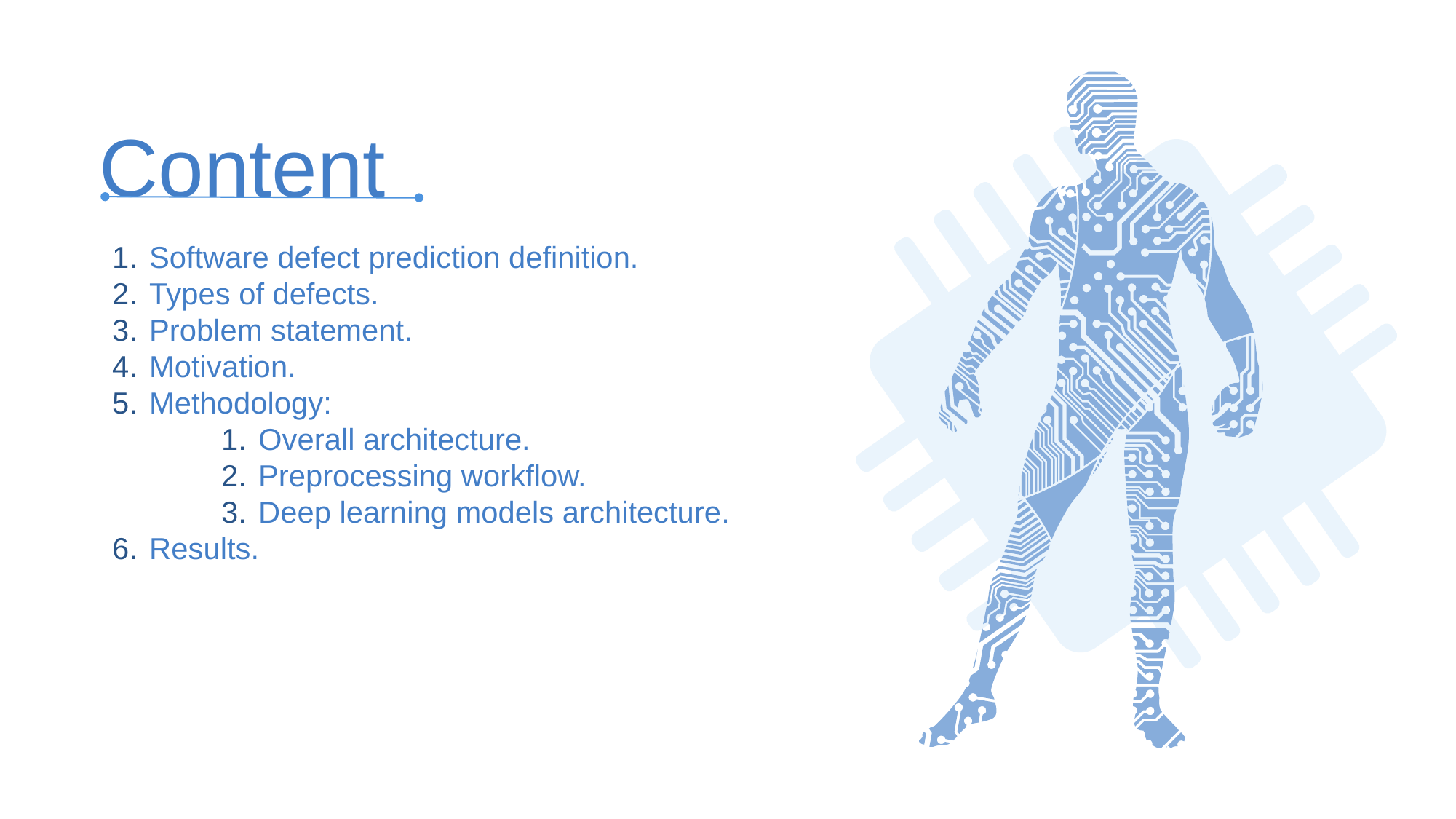

Content

Software defect prediction definition.
Types of defects.
Problem statement.
Motivation.
Methodology:
Overall architecture.
Preprocessing workflow.
Deep learning models architecture.
Results.